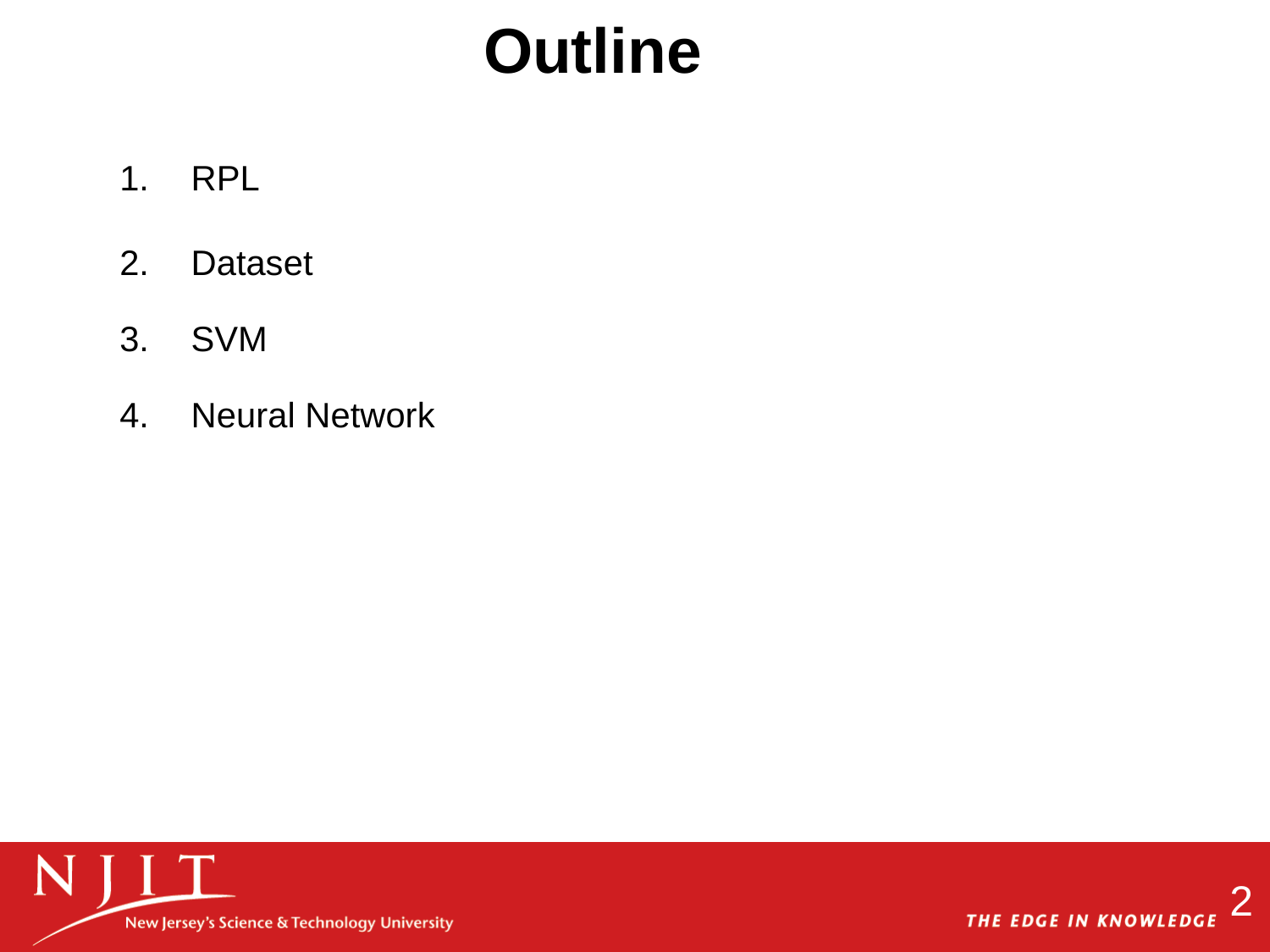

Outline

RPL

Dataset

SVM

Neural Network

2